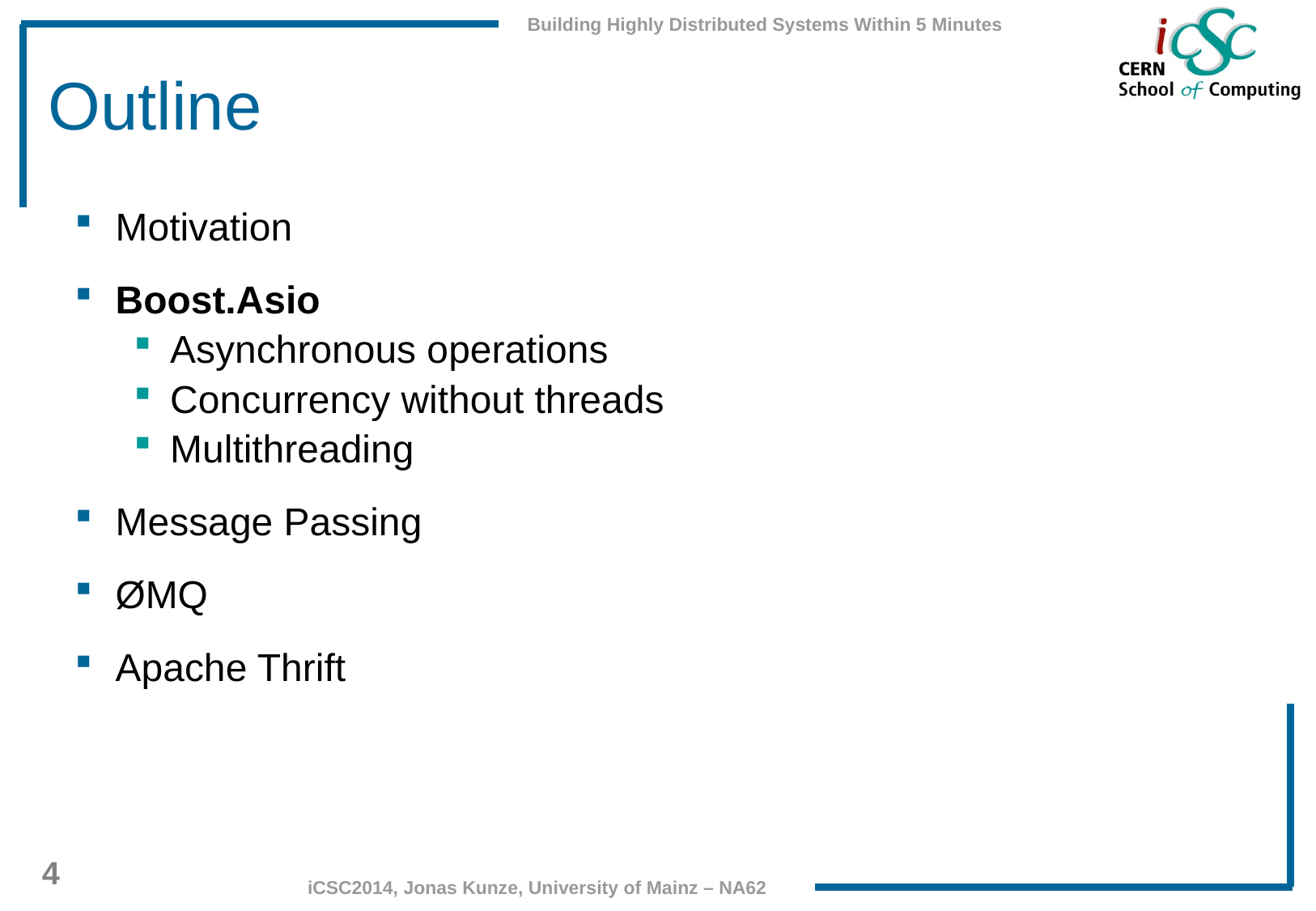

# Outline
Motivation
Boost.Asio
Asynchronous operations
Concurrency without threads
Multithreading
Message Passing
ØMQ
Apache Thrift